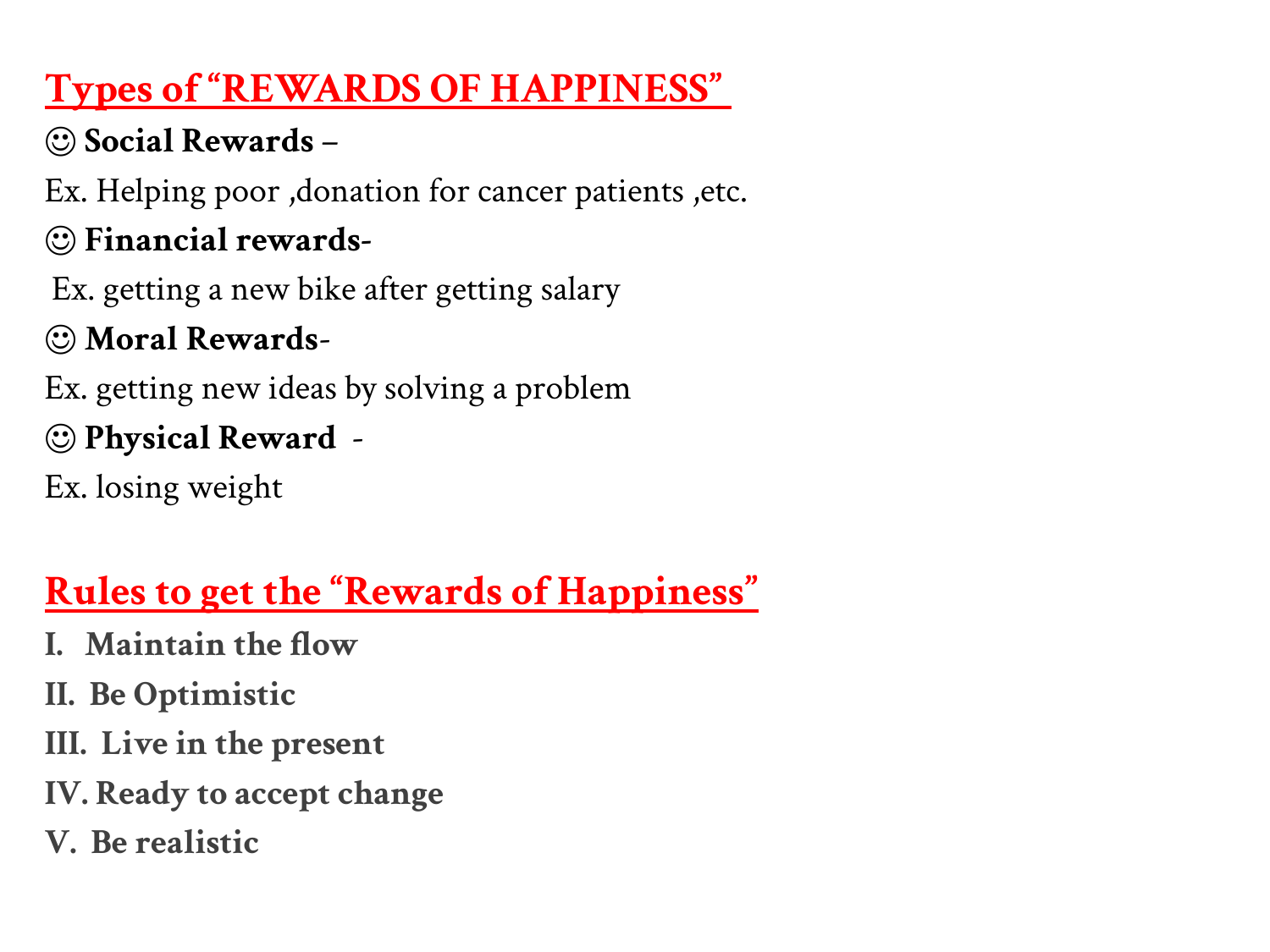

Types of “REWARDS OF HAPPINESS”
☺ Social Rewards –
Ex. Helping poor ,donation for cancer patients ,etc.
☺ Financial rewards-
 Ex. getting a new bike after getting salary
☺ Moral Rewards-
Ex. getting new ideas by solving a problem
☺ Physical Reward  -
Ex. losing weight

Rules to get the “Rewards of Happiness”
I.   Maintain the flow
II.  Be Optimistic
III.  Live in the present
IV. Ready to accept change
V.  Be realistic